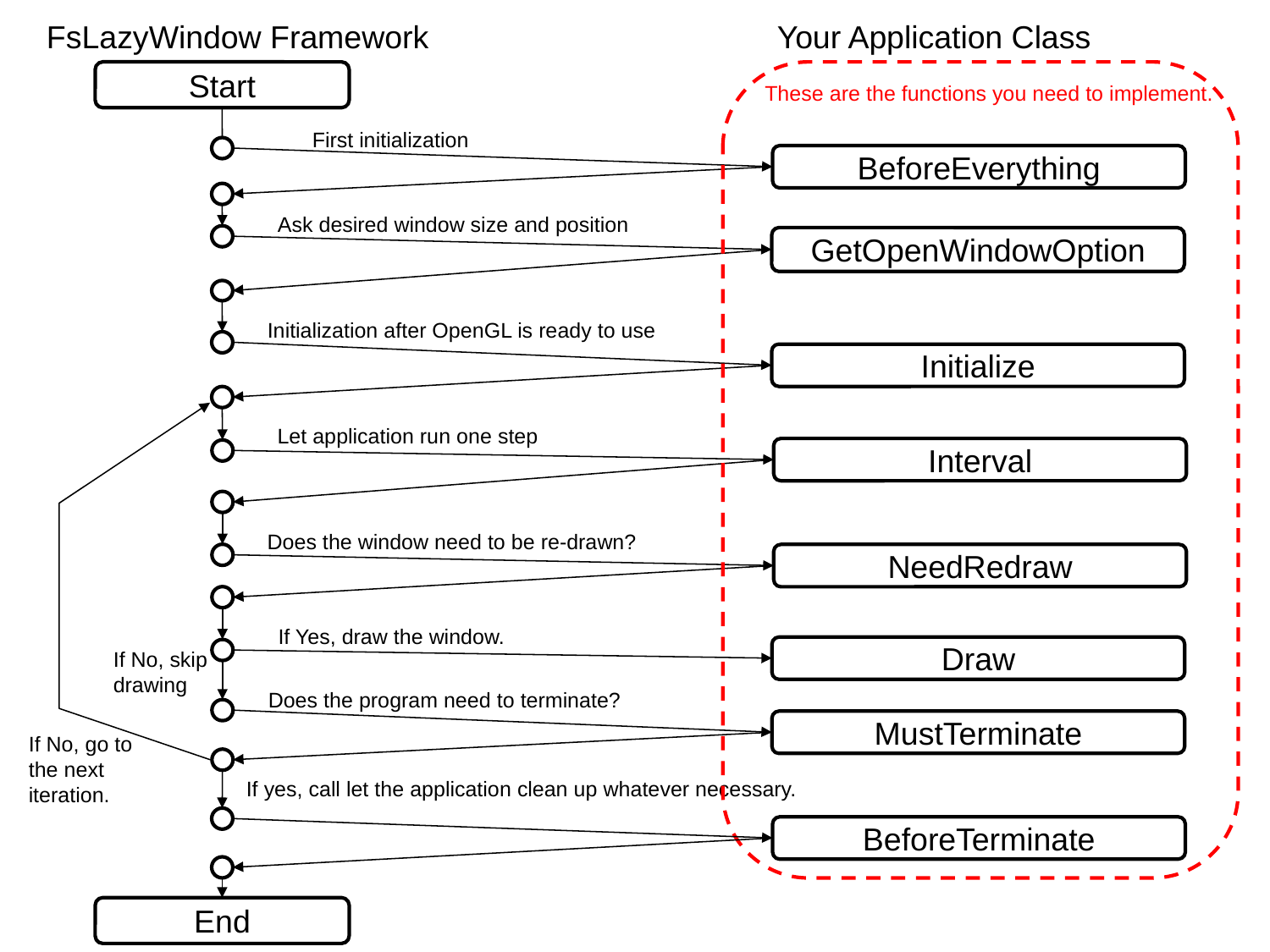

FsLazyWindow Framework
Your Application Class
Start

These are the functions you need to implement.
First initialization

BeforeEverything

Ask desired window size and position

GetOpenWindowOption

Initialization after OpenGL is ready to use

Initialize

Let application run one step
Interval

Does the window need to be re-drawn?

NeedRedraw

If Yes, draw the window.
Draw

If No, skip drawing
Does the program need to terminate?

MustTerminate
If No, go to the next iteration.

If yes, call let the application clean up whatever necessary.

BeforeTerminate

End